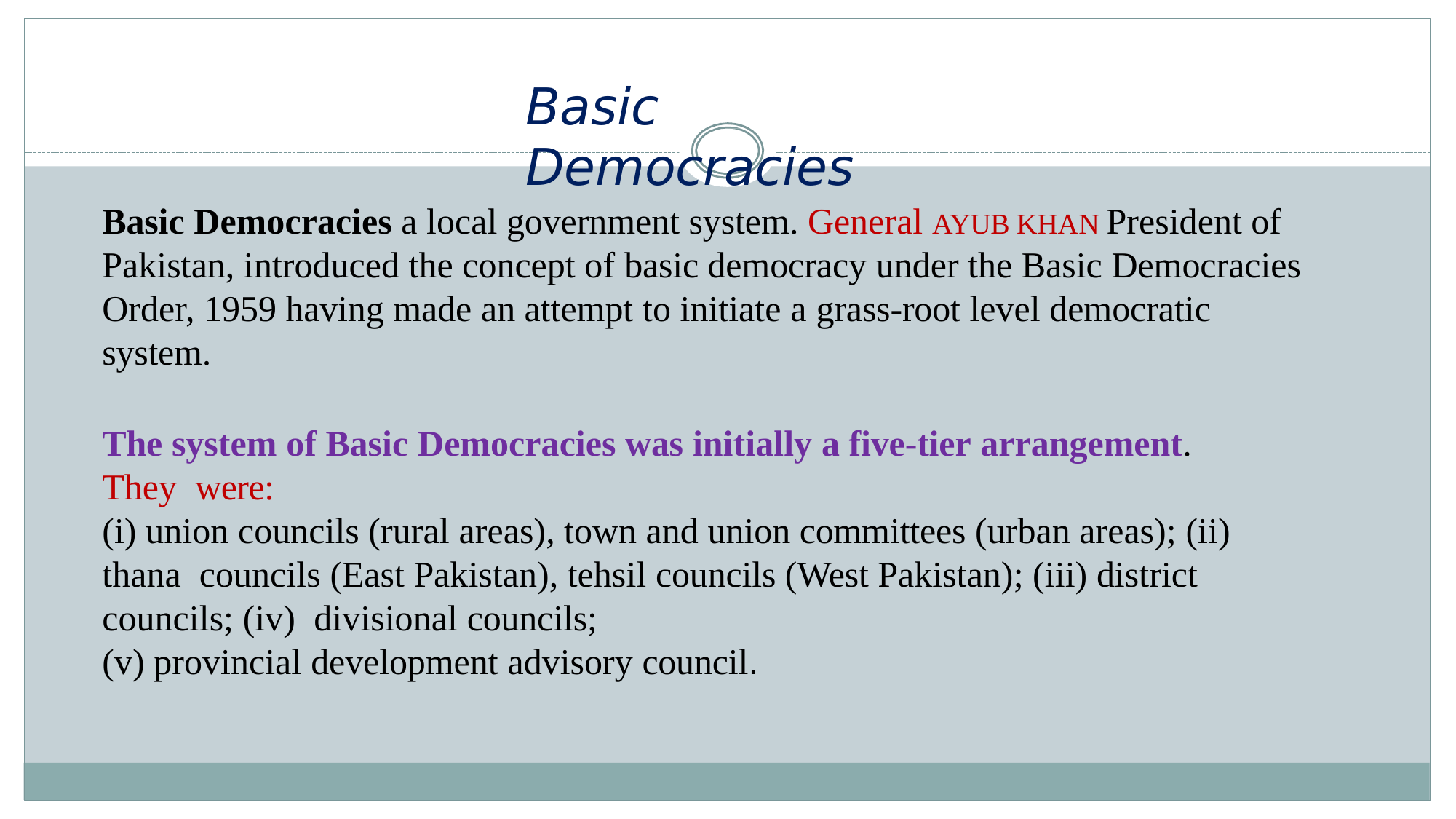

# Basic Democracies
Basic Democracies a local government system. General AYUB KHAN President of  Pakistan, introduced the concept of basic democracy under the Basic Democracies  Order, 1959 having made an attempt to initiate a grass-root level democratic system.

The system of Basic Democracies was initially a five-tier arrangement. They  were:
(i) union councils (rural areas), town and union committees (urban areas); (ii) thana  councils (East Pakistan), tehsil councils (West Pakistan); (iii) district councils; (iv)  divisional councils;
(v) provincial development advisory council.